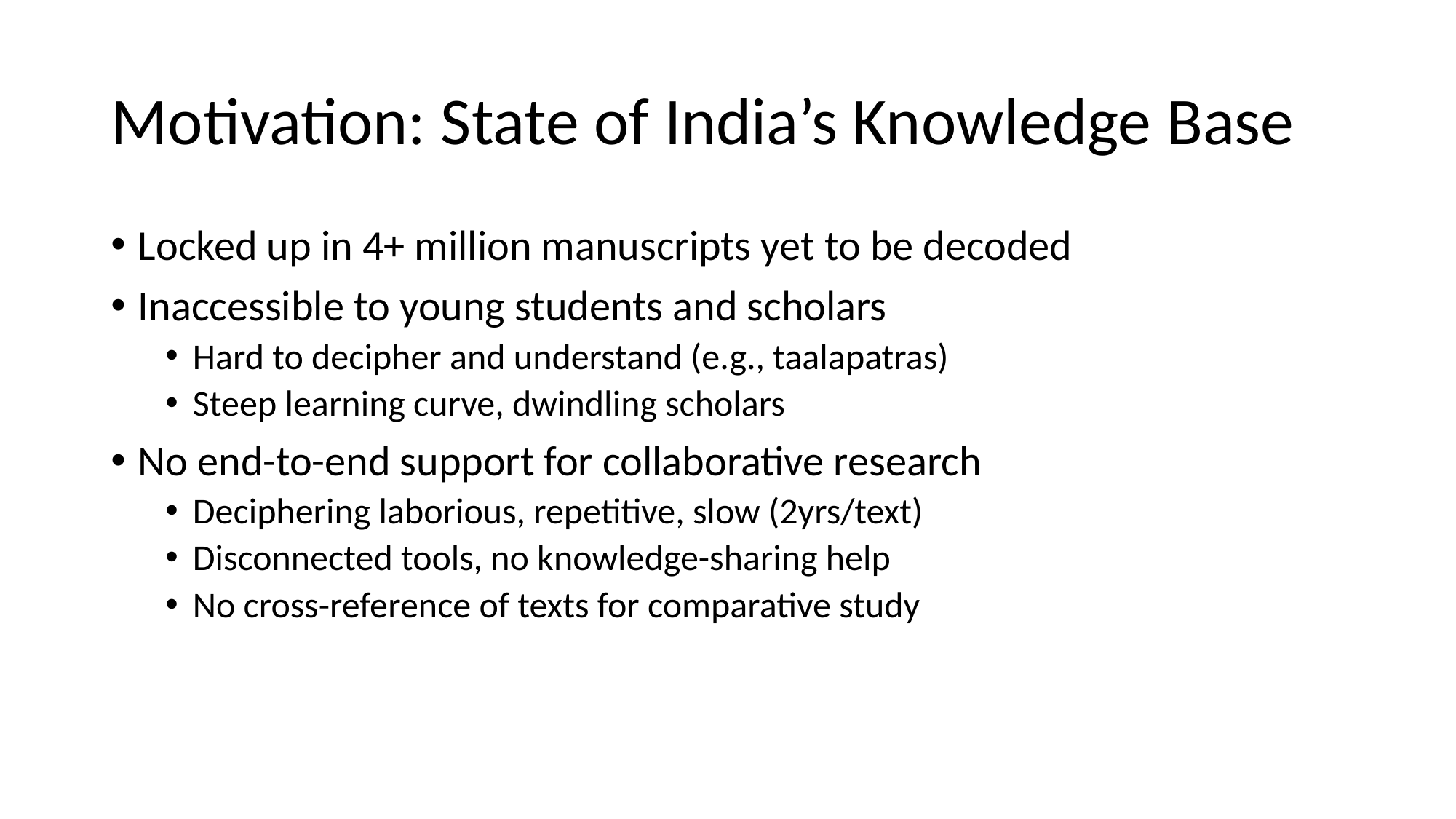

# Motivation: State of India’s Knowledge Base
Locked up in 4+ million manuscripts yet to be decoded
Inaccessible to young students and scholars
Hard to decipher and understand (e.g., taalapatras)
Steep learning curve, dwindling scholars
No end-to-end support for collaborative research
Deciphering laborious, repetitive, slow (2yrs/text)
Disconnected tools, no knowledge-sharing help
No cross-reference of texts for comparative study